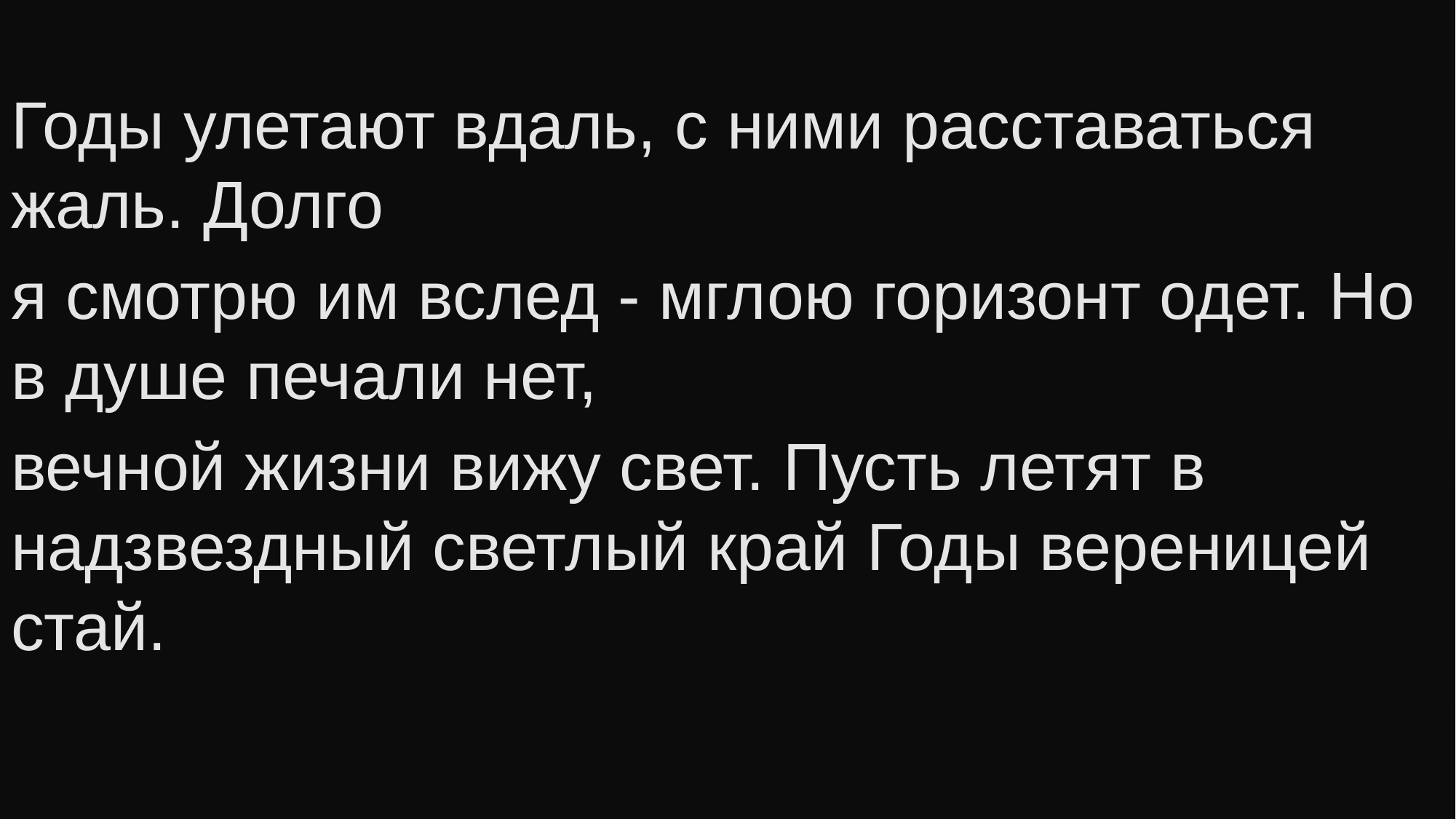

Годы улетают вдаль, с ними расставаться жаль. Долго
я смотрю им вслед - мглою горизонт одет. Но в душе печали нет,
вечной жизни вижу свет. Пусть летят в надзвездный светлый край Годы вереницей стай.